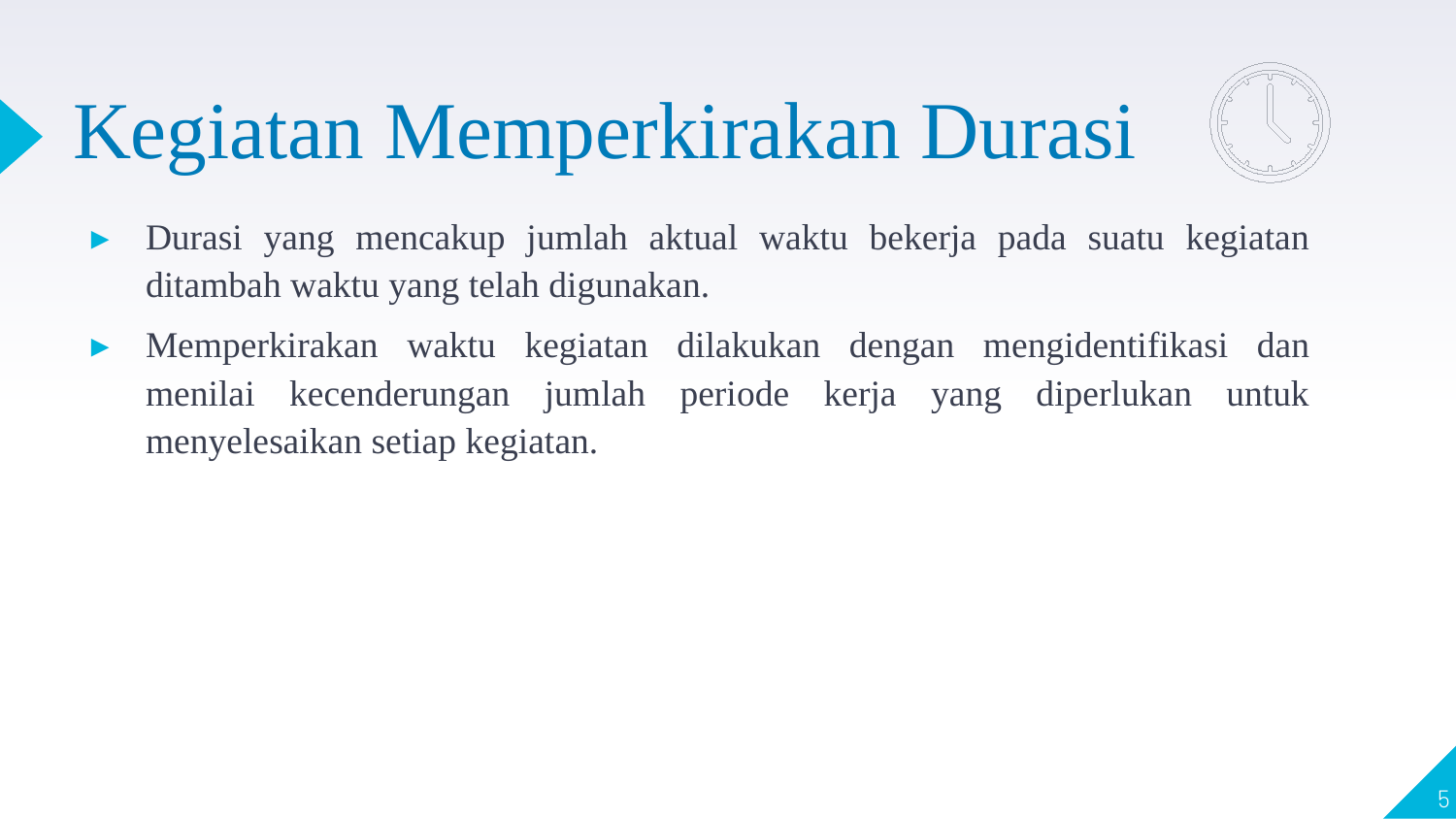

# Kegiatan Memperkirakan Durasi
Durasi yang mencakup jumlah aktual waktu bekerja pada suatu kegiatan ditambah waktu yang telah digunakan.
Memperkirakan waktu kegiatan dilakukan dengan mengidentifikasi dan menilai kecenderungan jumlah periode kerja yang diperlukan untuk menyelesaikan setiap kegiatan.
5